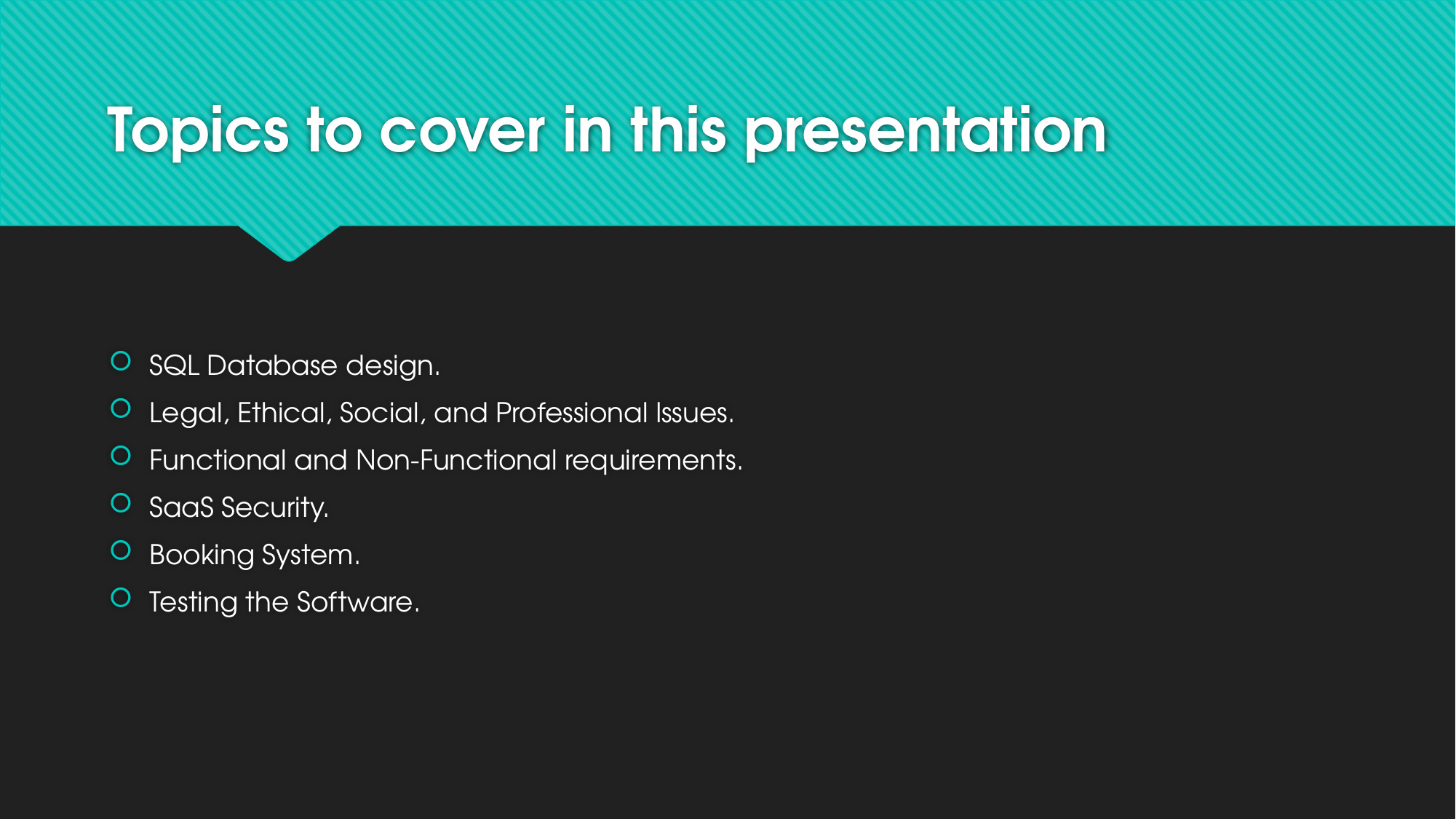

# Topics to cover in this presentation
SQL Database design.
Legal, Ethical, Social, and Professional Issues.
Functional and Non-Functional requirements.
SaaS Security.
Booking System.
Testing the Software.